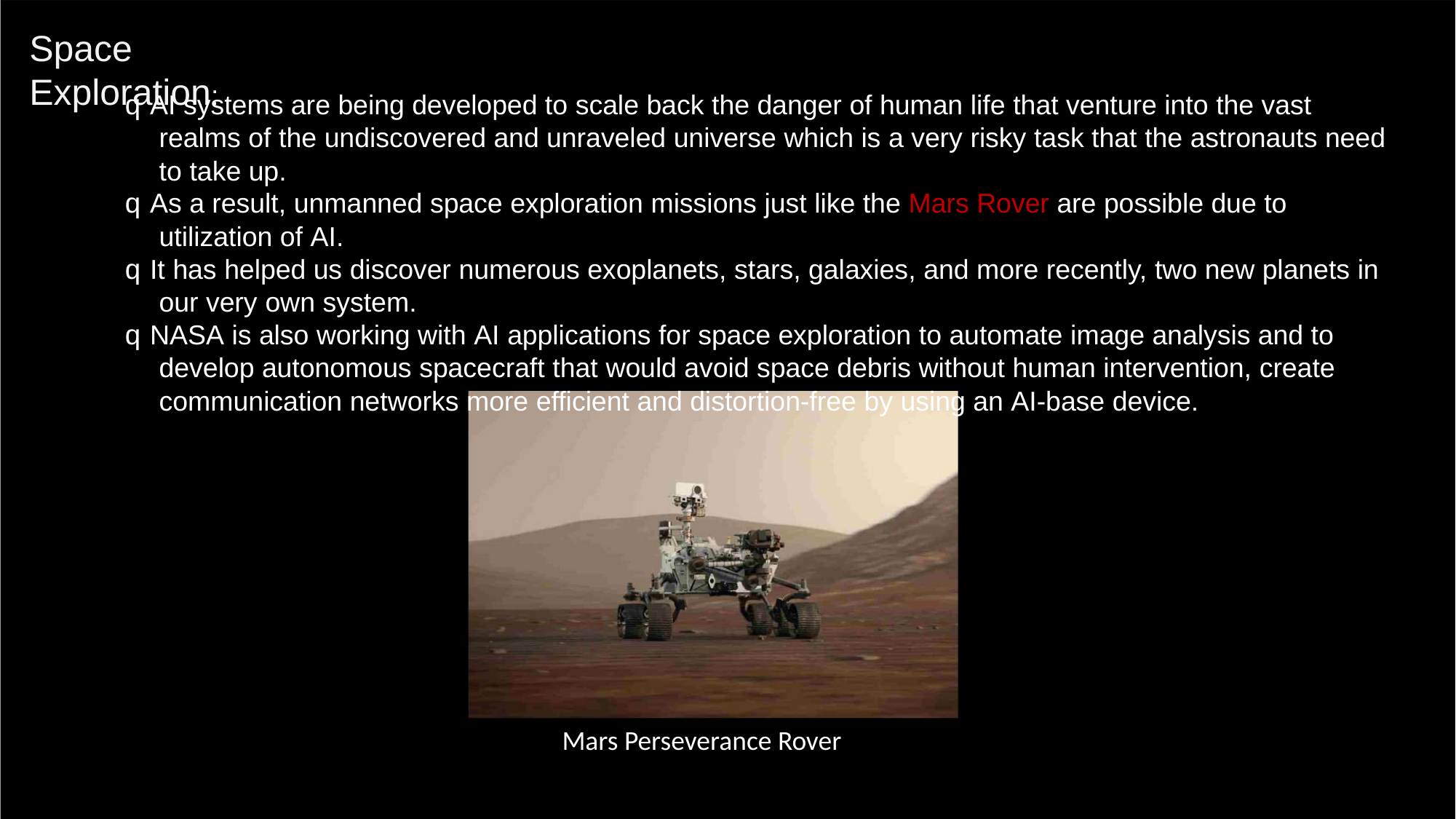

Space
Exploration:
q AI systems are being developed to scale back the danger of human life that venture into the vast
realms of the undiscovered and unraveled universe which is a very risky task that the astronauts need
to take up.
q As a result, unmanned space exploration missions just like the Mars Rover are possible due to
utilization of AI.
q It has helped us discover numerous exoplanets, stars, galaxies, and more recently, two new planets in
our very own system.
q NASA is also working with AI applications for space exploration to automate image analysis and to
develop autonomous spacecraft that would avoid space debris without human intervention, create
communication networks more efficient and distortion-free by using an AI-base device.
Mars Perseverance Rover